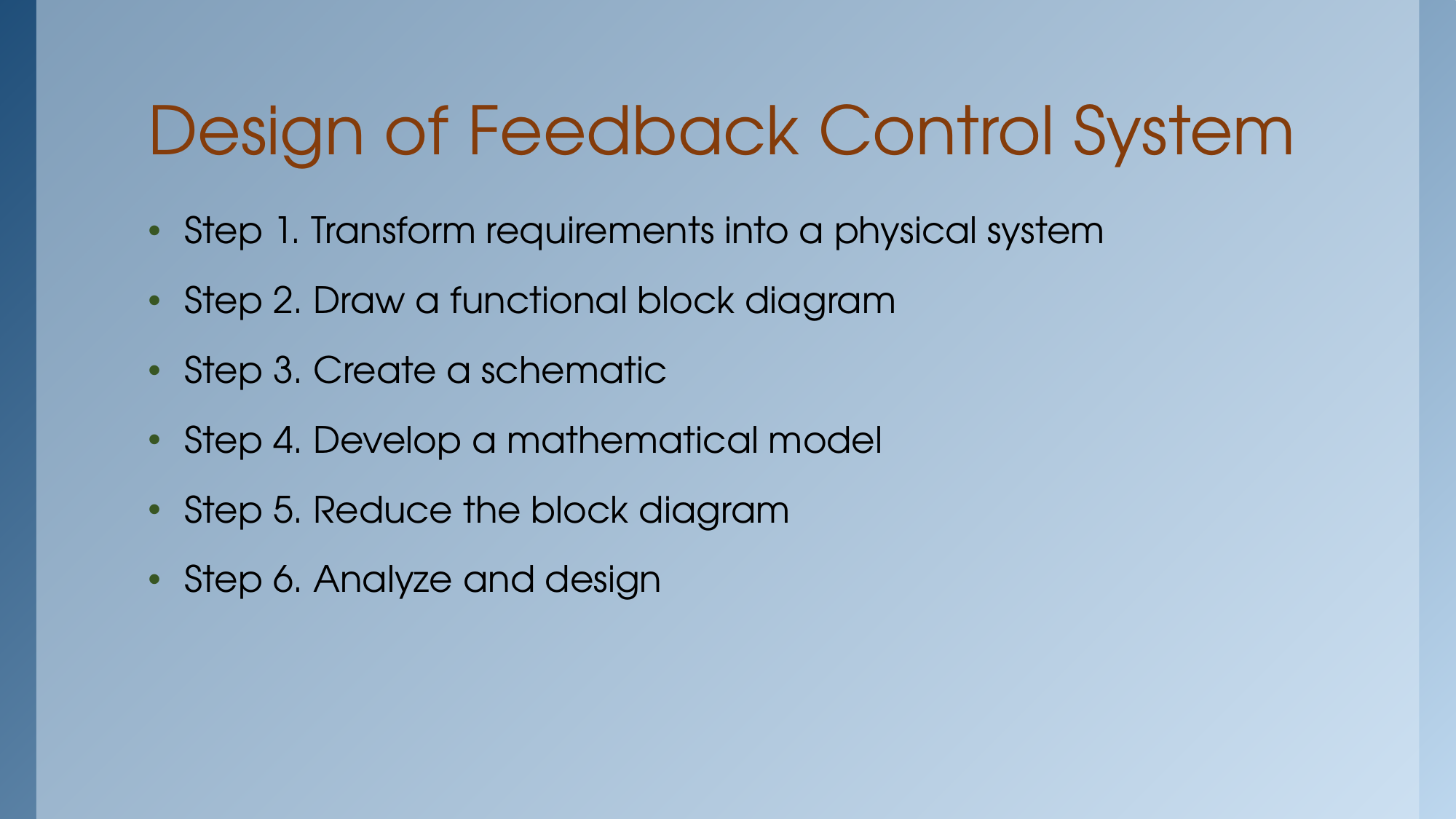

# Design of Feedback Control System
Step 1. Transform requirements into a physical system
Step 2. Draw a functional block diagram
Step 3. Create a schematic
Step 4. Develop a mathematical model
Step 5. Reduce the block diagram
Step 6. Analyze and design